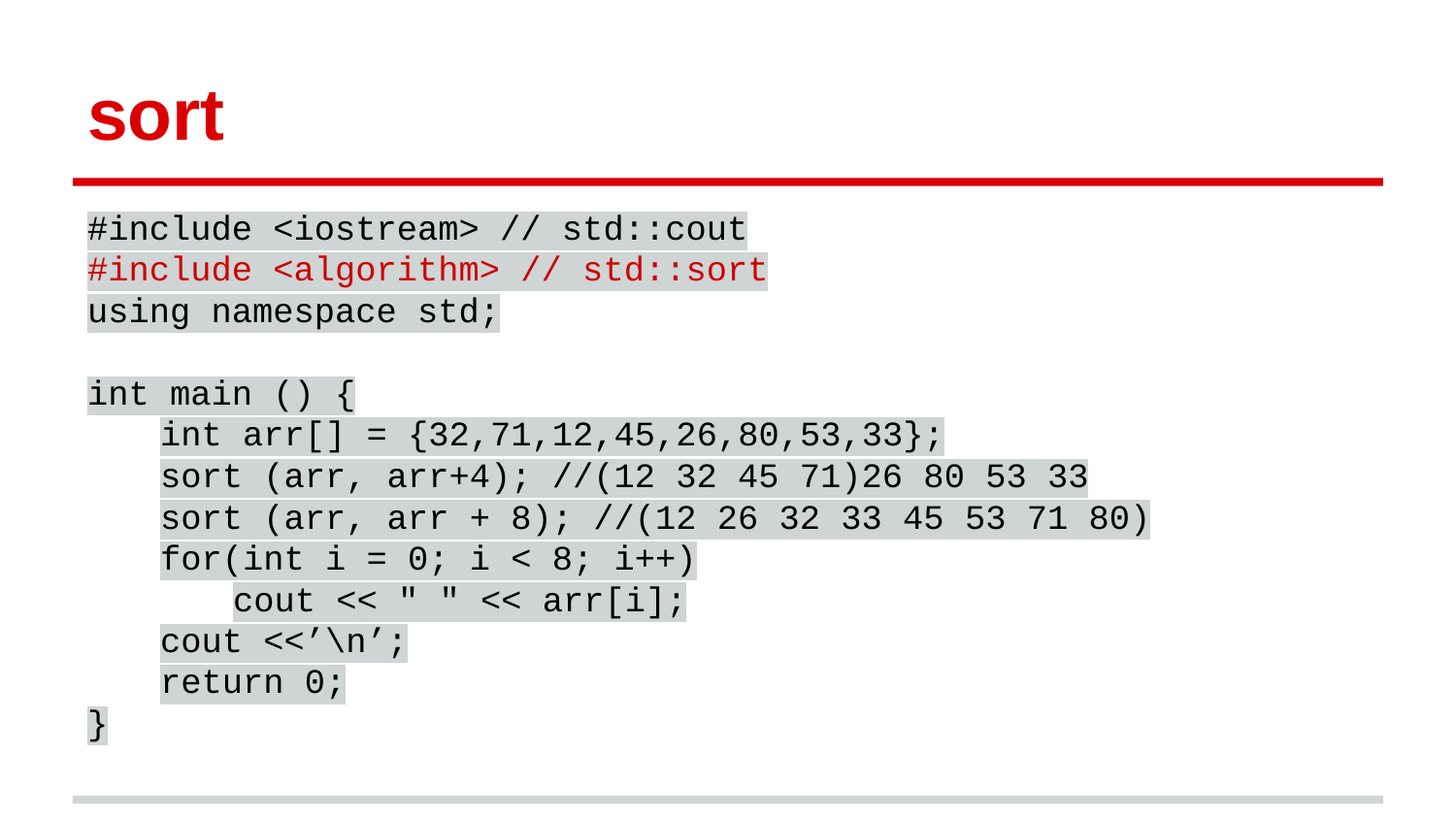

sort
#include <iostream> // std::cout
#include <algorithm> // std::sort
using namespace std;

int main () {
int arr[] = {32,71,12,45,26,80,53,33};
sort (arr, arr+4); //(12 32 45 71)26 80 53 33
sort (arr, arr + 8); //(12 26 32 33 45 53 71 80)
for(int i = 0; i < 8; i++)
cout << " " << arr[i];
cout <<’\n’;
return 0;
}